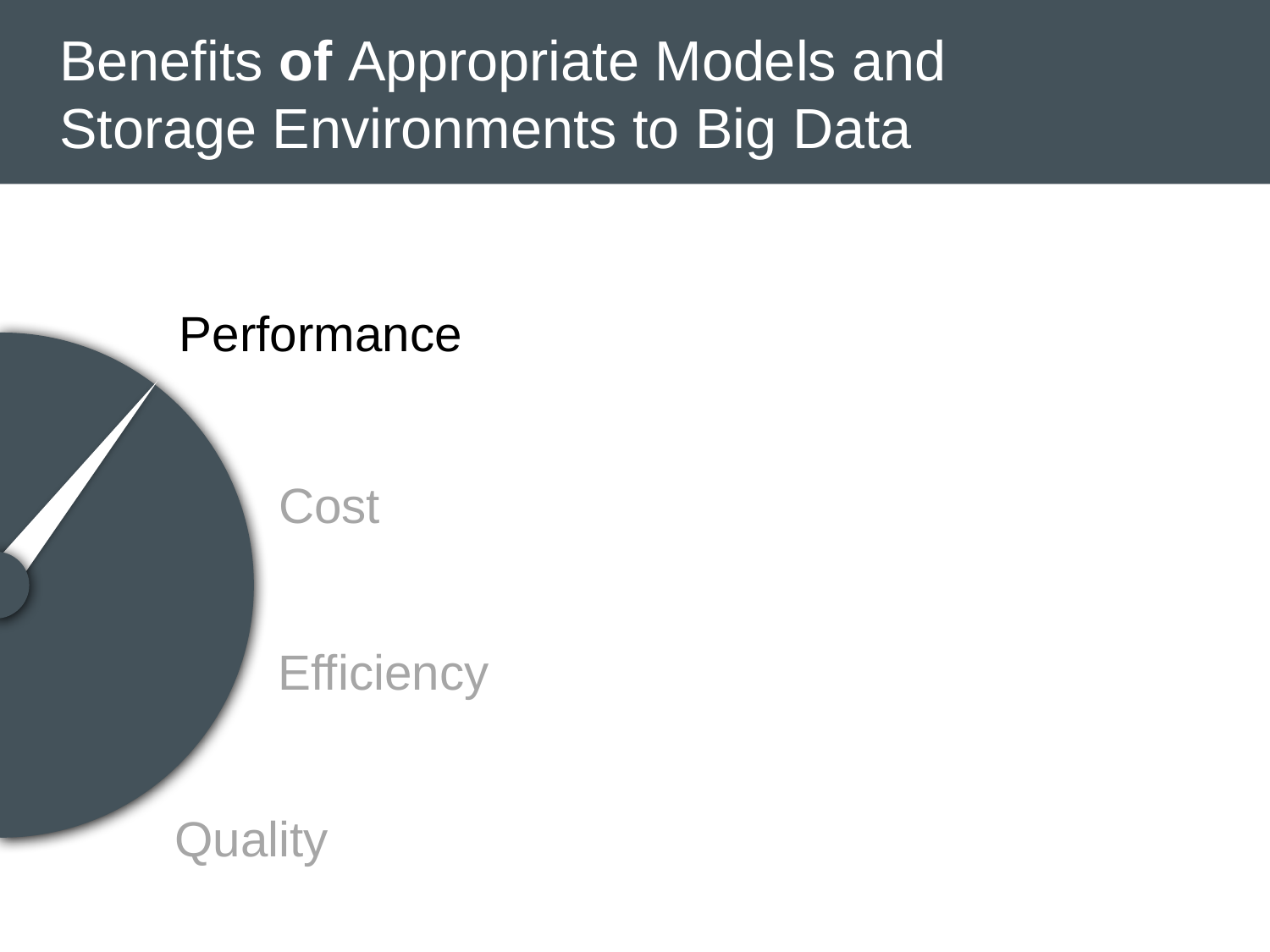

# Benefits of Appropriate Models and Storage Environments to Big Data
Performance

Cost

Efficiency
Quality